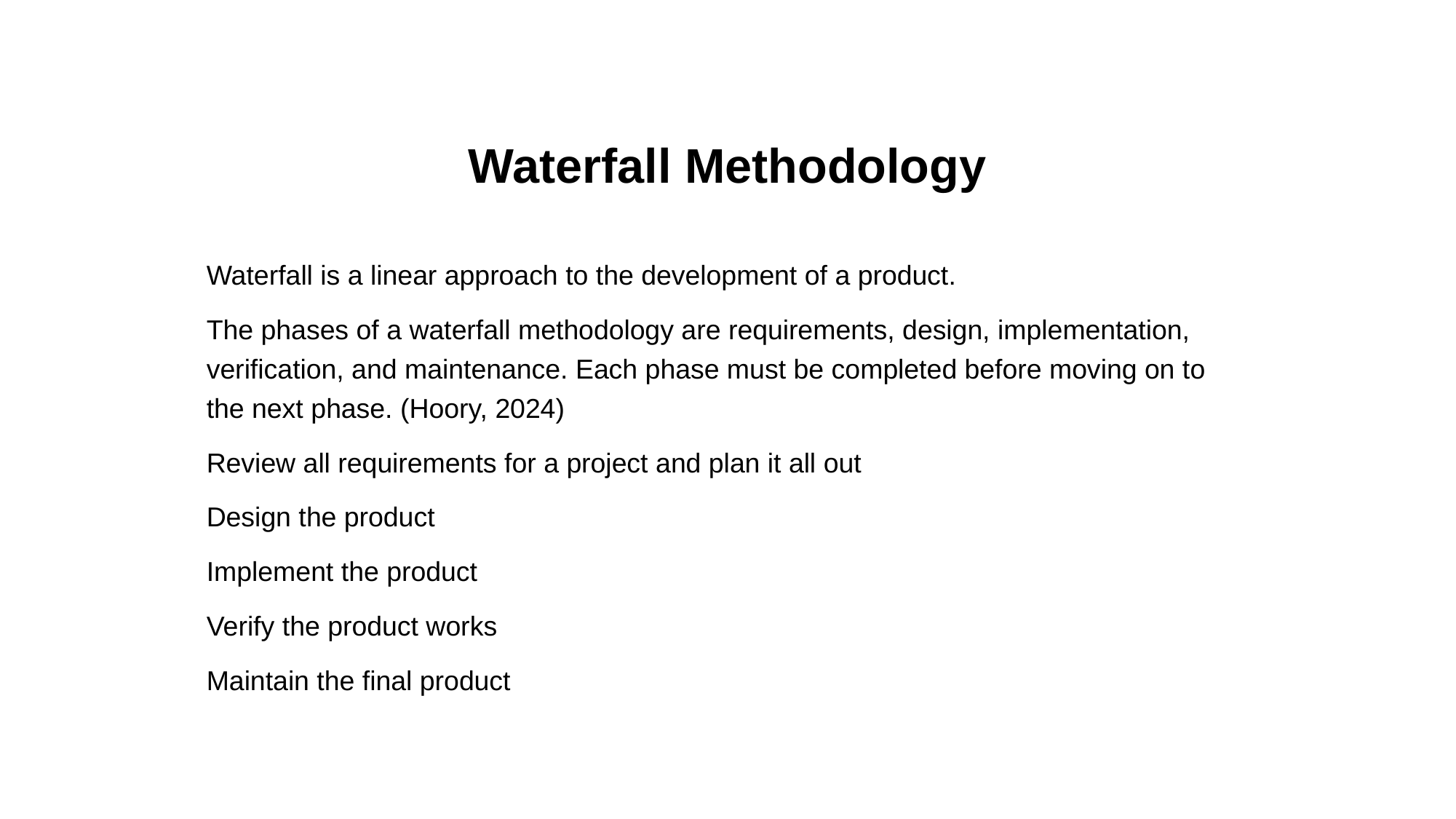

# Waterfall Methodology
Waterfall is a linear approach to the development of a product.
The phases of a waterfall methodology are requirements, design, implementation, verification, and maintenance. Each phase must be completed before moving on to the next phase. (Hoory, 2024)
Review all requirements for a project and plan it all out
Design the product
Implement the product
Verify the product works
Maintain the final product